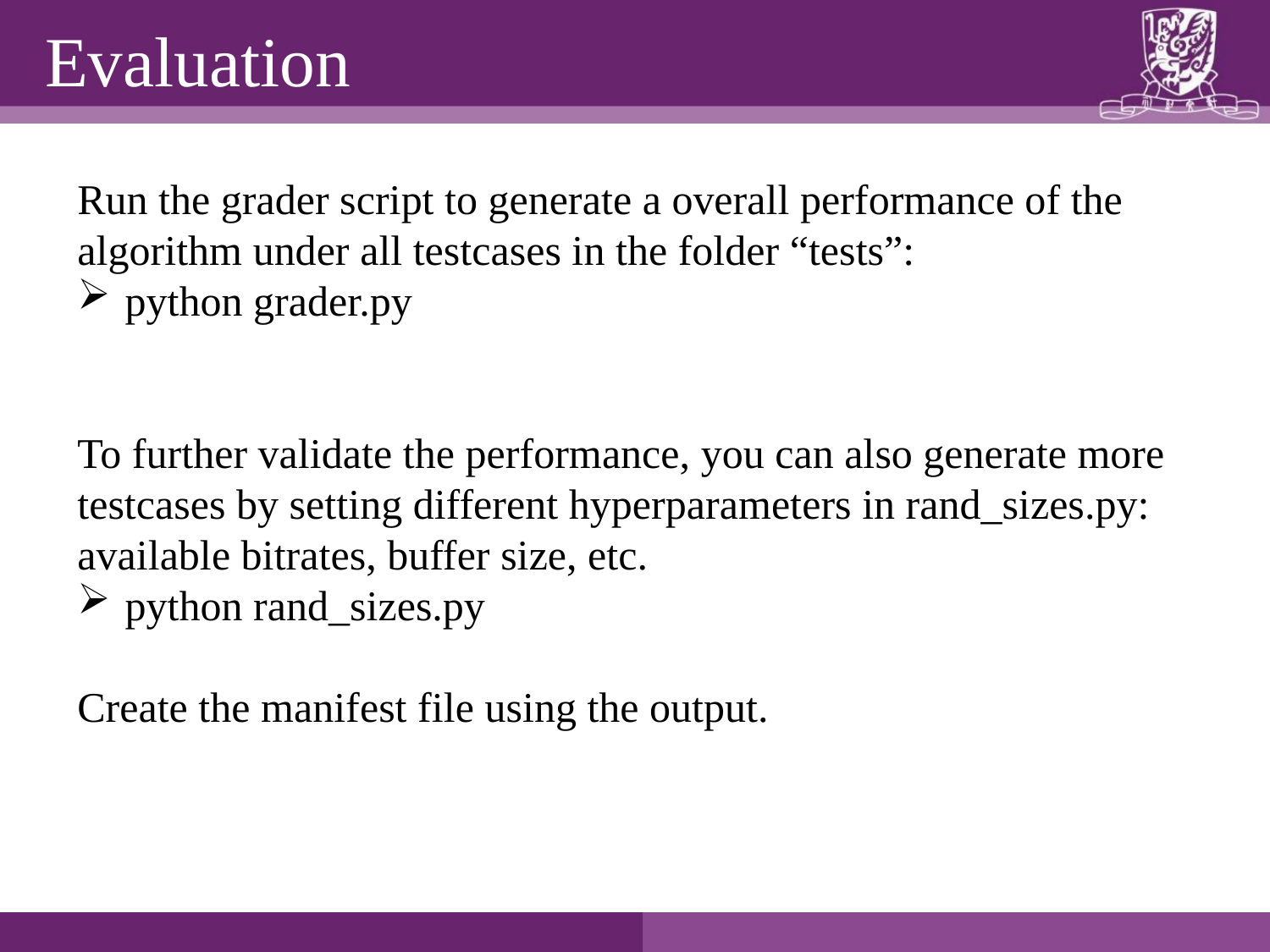

# Evaluation
Run the grader script to generate a overall performance of the algorithm under all testcases in the folder “tests”:
python grader.py

To further validate the performance, you can also generate more testcases by setting different hyperparameters in rand_sizes.py: available bitrates, buffer size, etc.
python rand_sizes.py

Create the manifest file using the output.